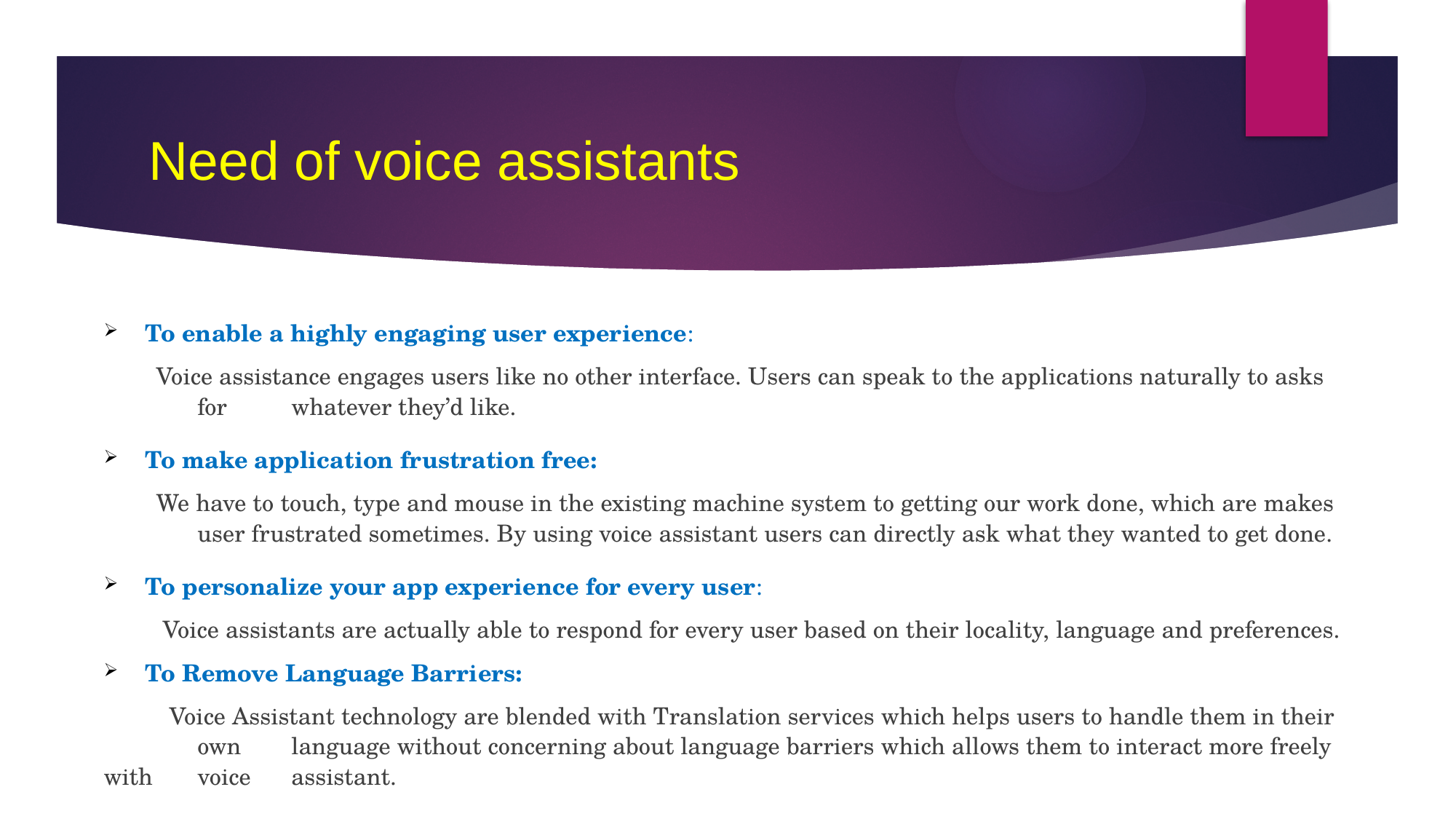

# Need of voice assistants
To enable a highly engaging user experience:
        Voice assistance engages users like no other interface. Users can speak to the applications naturally to asks 	for 	whatever they’d like.
To make application frustration free:
        We have to touch, type and mouse in the existing machine system to getting our work done, which are makes 	user frustrated sometimes. By using voice assistant users can directly ask what they wanted to get done.
To personalize your app experience for every user:
         Voice assistants are actually able to respond for every user based on their locality, language and preferences.
To Remove Language Barriers:
          Voice Assistant technology are blended with Translation services which helps users to handle them in their 	own 	language without concerning about language barriers which allows them to interact more freely with 	voice 	assistant.